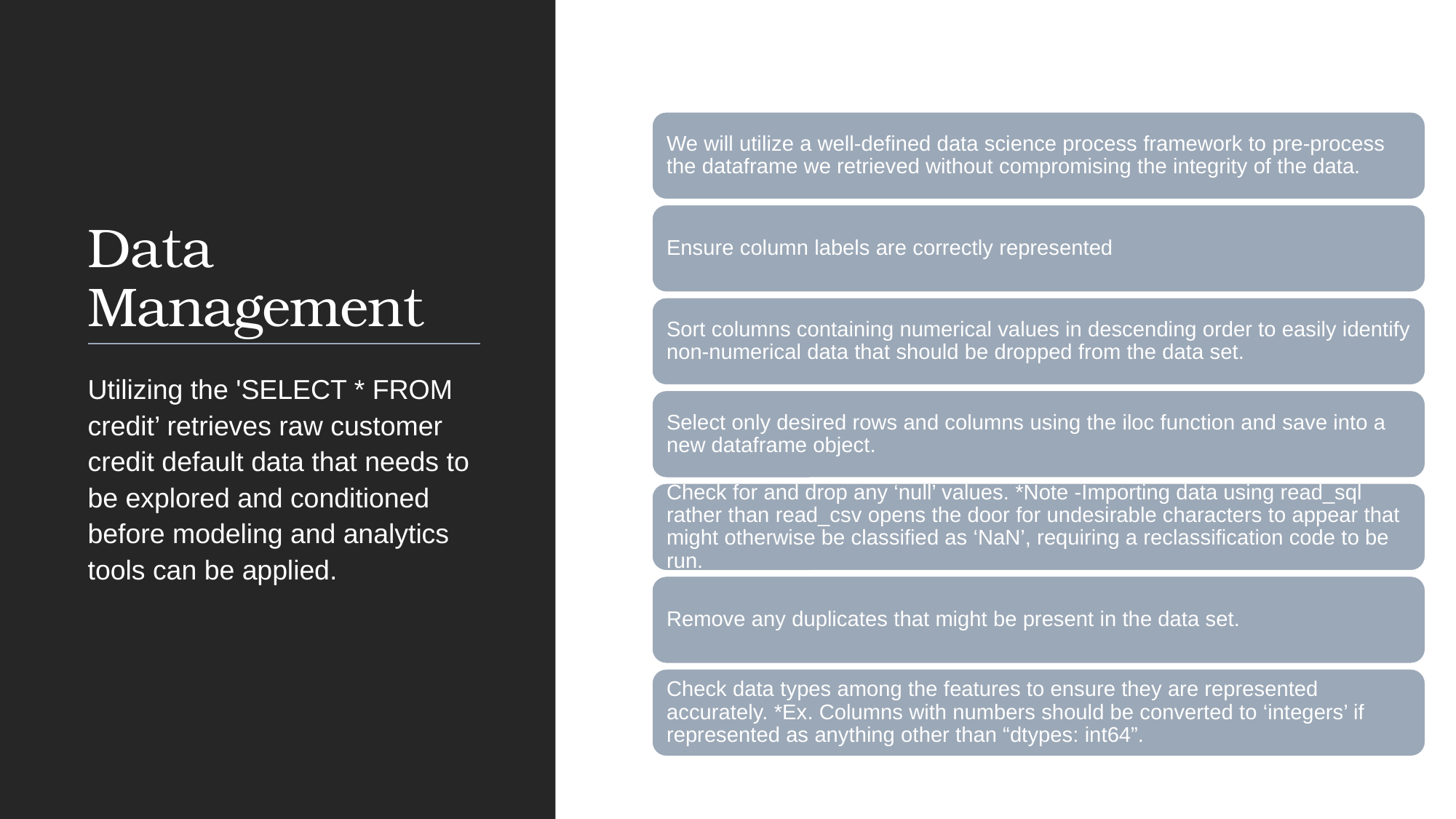

# Data Management
We will utilize a well-defined data science process framework to pre-process the dataframe we retrieved without compromising the integrity of the data.
Ensure column labels are correctly represented
Sort columns containing numerical values in descending order to easily identify non-numerical data that should be dropped from the data set.
Select only desired rows and columns using the iloc function and save into a new dataframe object.
Check for and drop any ‘null’ values. *Note -Importing data using read_sql rather than read_csv opens the door for undesirable characters to appear that might otherwise be classified as ‘NaN’, requiring a reclassification code to be run.
Remove any duplicates that might be present in the data set.
Check data types among the features to ensure they are represented accurately. *Ex. Columns with numbers should be converted to ‘integers’ if represented as anything other than “dtypes: int64”.
Utilizing the 'SELECT * FROM credit’ retrieves raw customer credit default data that needs to be explored and conditioned before modeling and analytics tools can be applied.